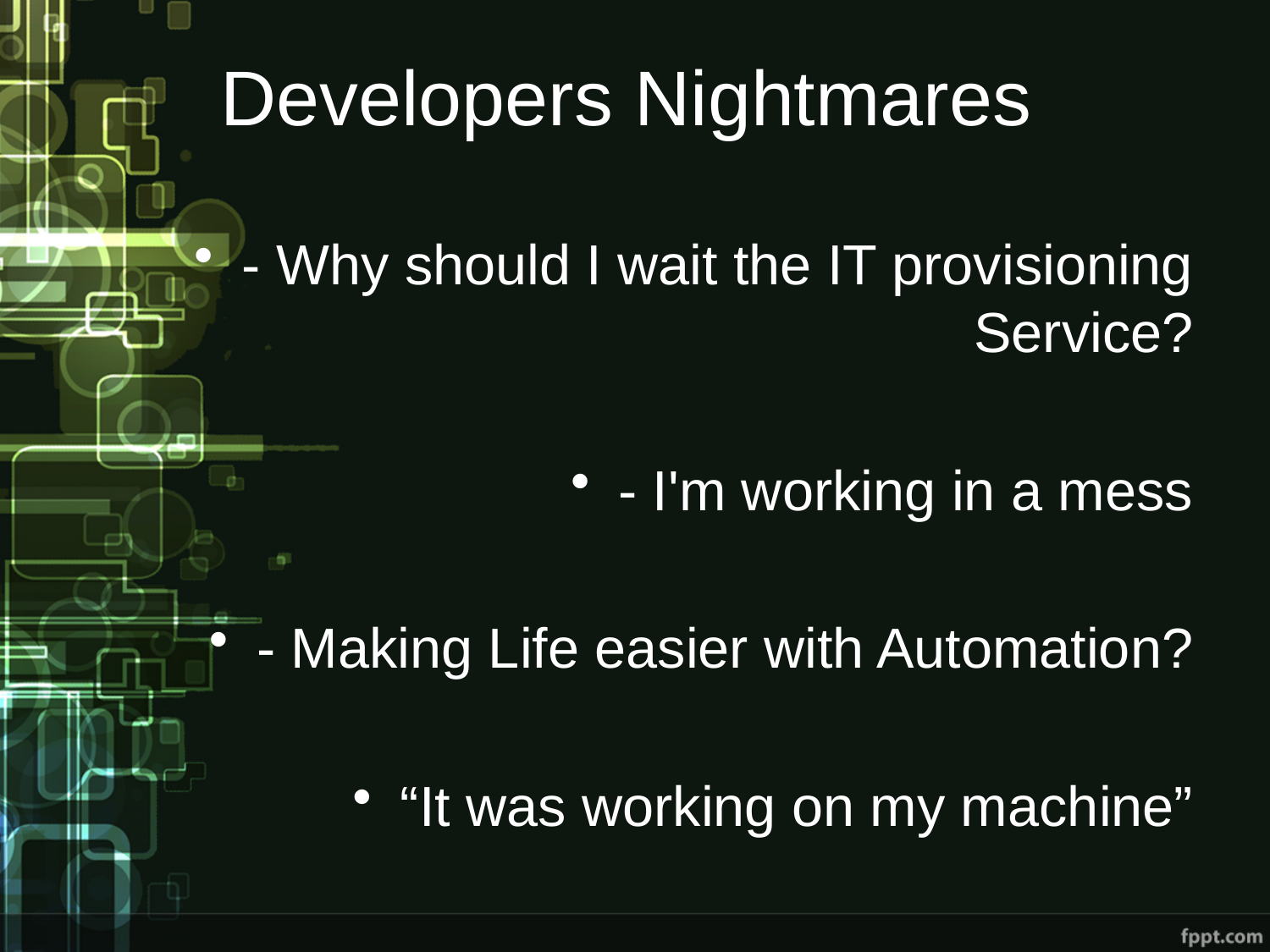

# Developers Nightmares
- Why should I wait the IT provisioning Service?

- I'm working in a mess

- Making Life easier with Automation?

“It was working on my machine”